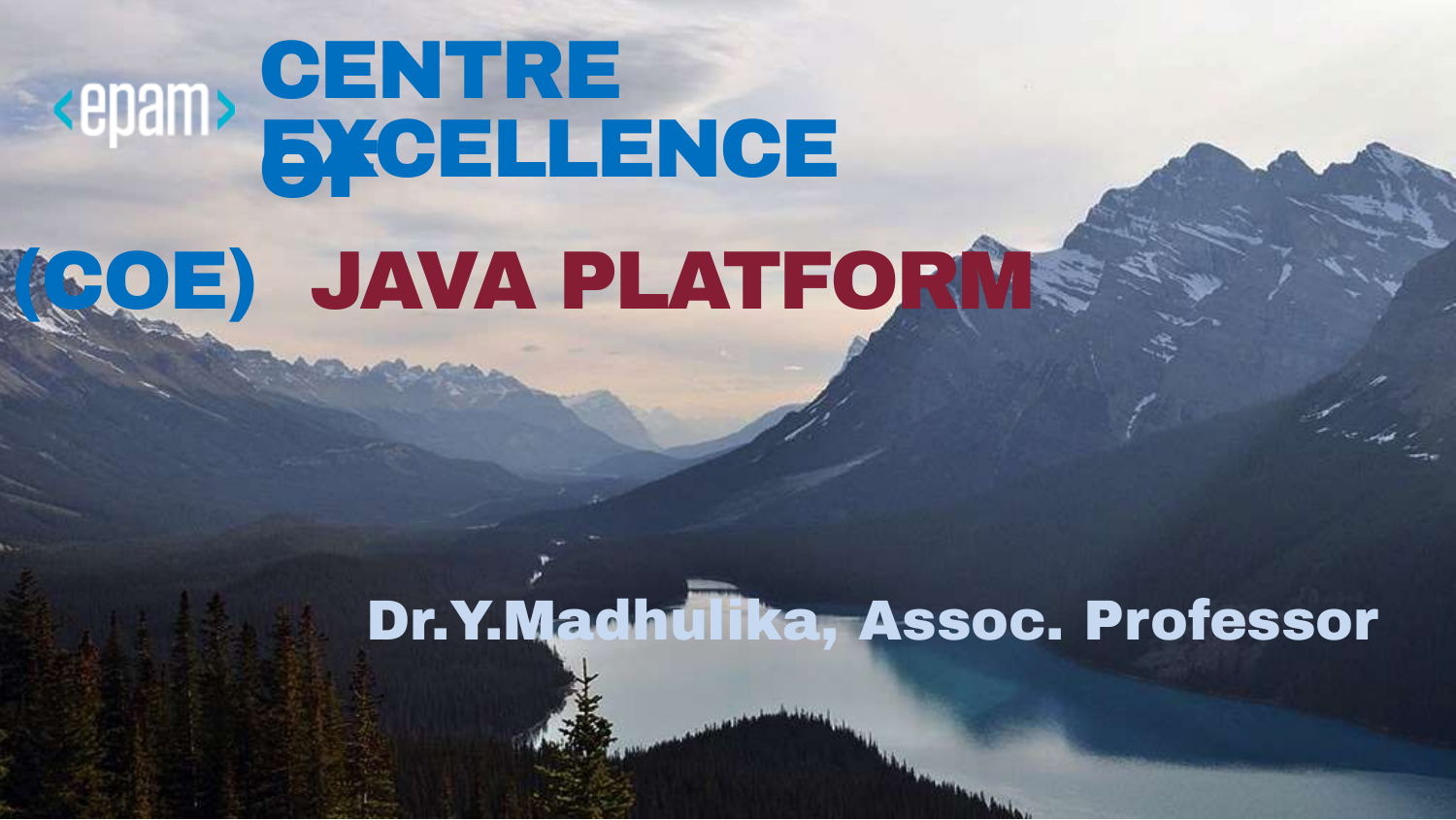

# CENTRE OF
EXCELLENCE (COE)  JAVA PLATFORM
Dr.Y.Madhulika, Assoc. Professor

CONFIDENTIAL	1